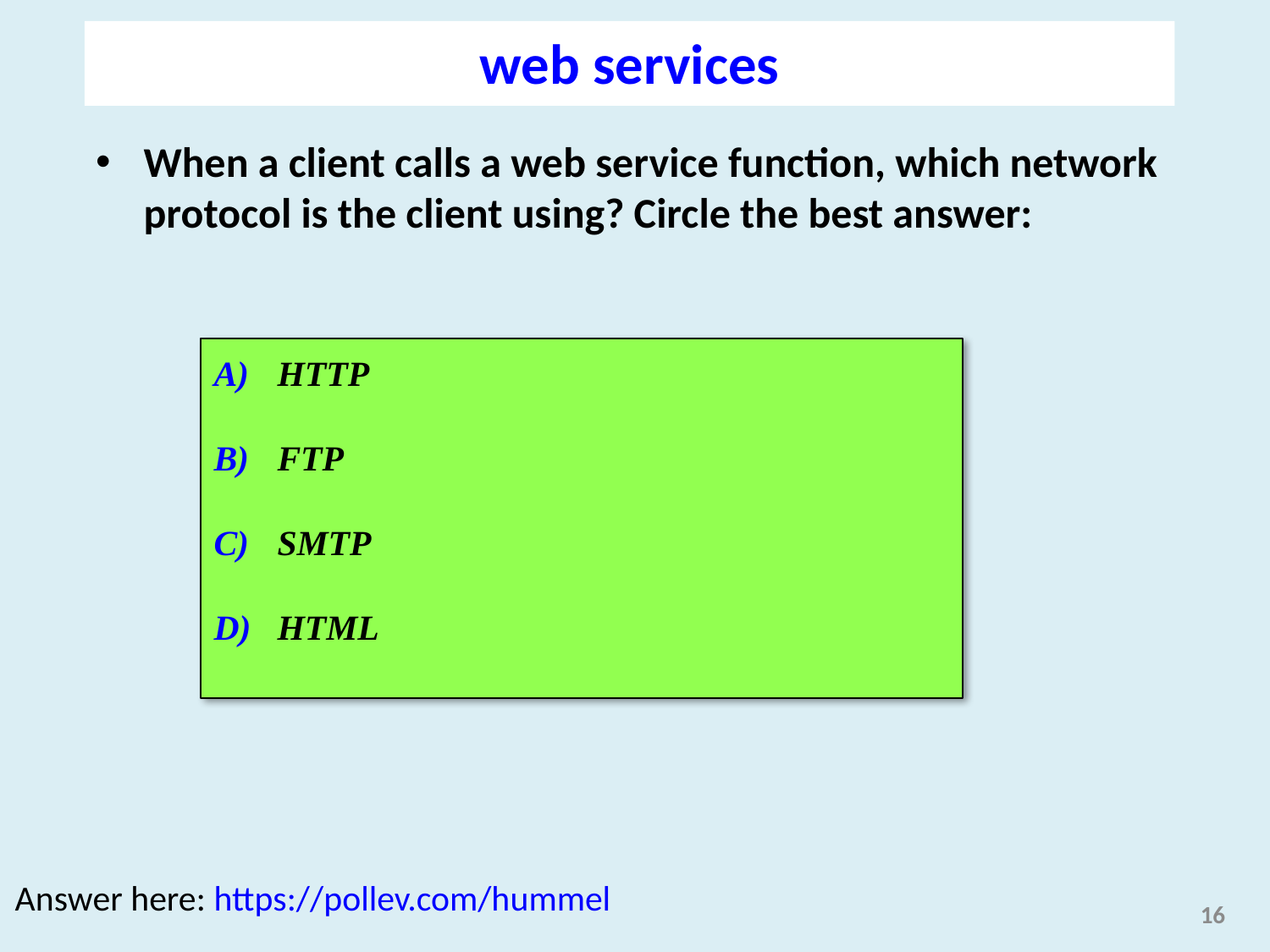

web services
When a client calls a web service function, which network protocol is the client using? Circle the best answer:
HTTP
FTP
SMTP
HTML
Answer here: https://pollev.com/hummel
16